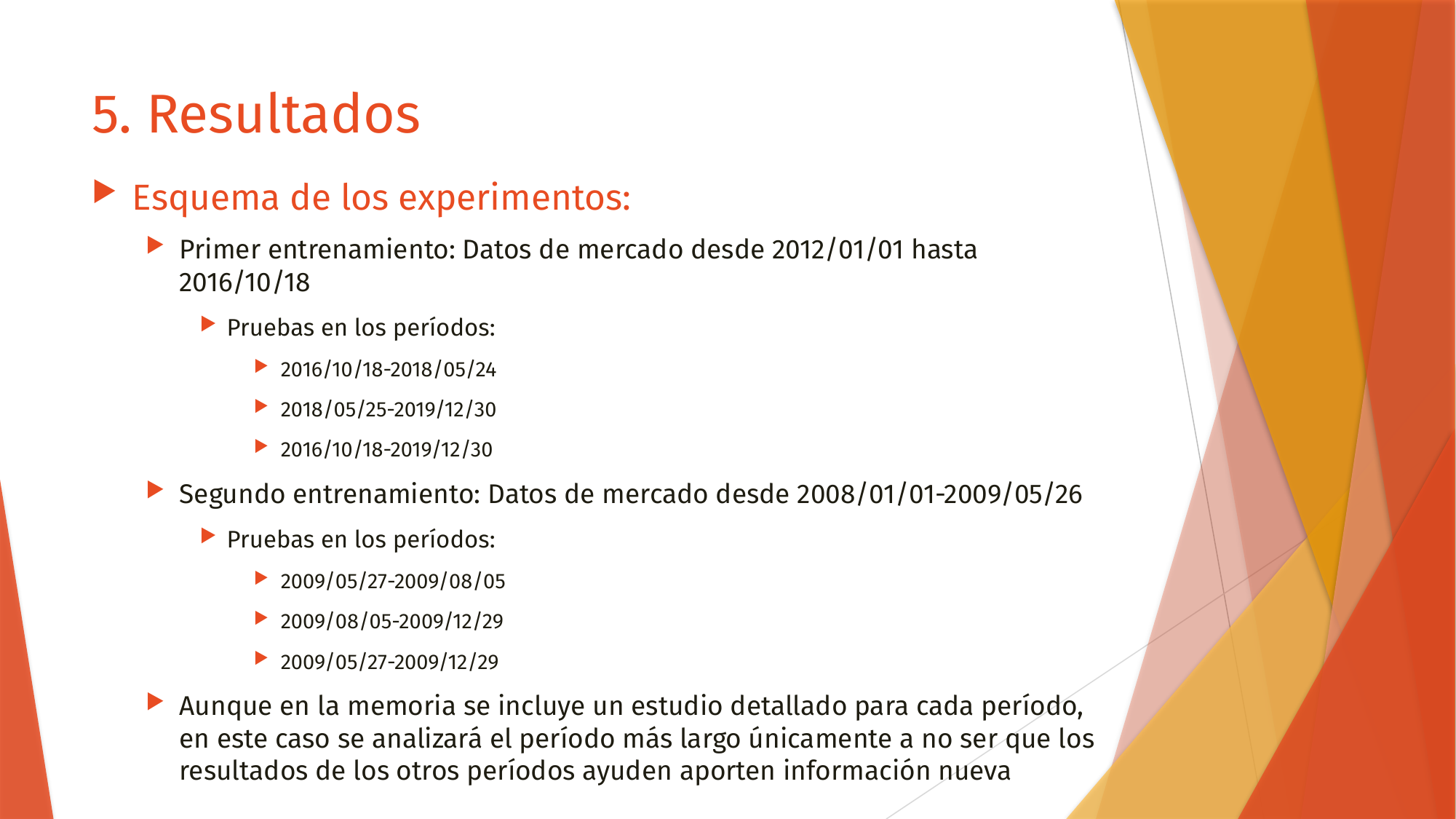

# 5. Resultados
Esquema de los experimentos:
Primer entrenamiento: Datos de mercado desde 2012/01/01 hasta 2016/10/18
Pruebas en los períodos:
2016/10/18-2018/05/24
2018/05/25-2019/12/30
2016/10/18-2019/12/30
Segundo entrenamiento: Datos de mercado desde 2008/01/01-2009/05/26
Pruebas en los períodos:
2009/05/27-2009/08/05
2009/08/05-2009/12/29
2009/05/27-2009/12/29
Aunque en la memoria se incluye un estudio detallado para cada período, en este caso se analizará el período más largo únicamente a no ser que los resultados de los otros períodos ayuden aporten información nueva